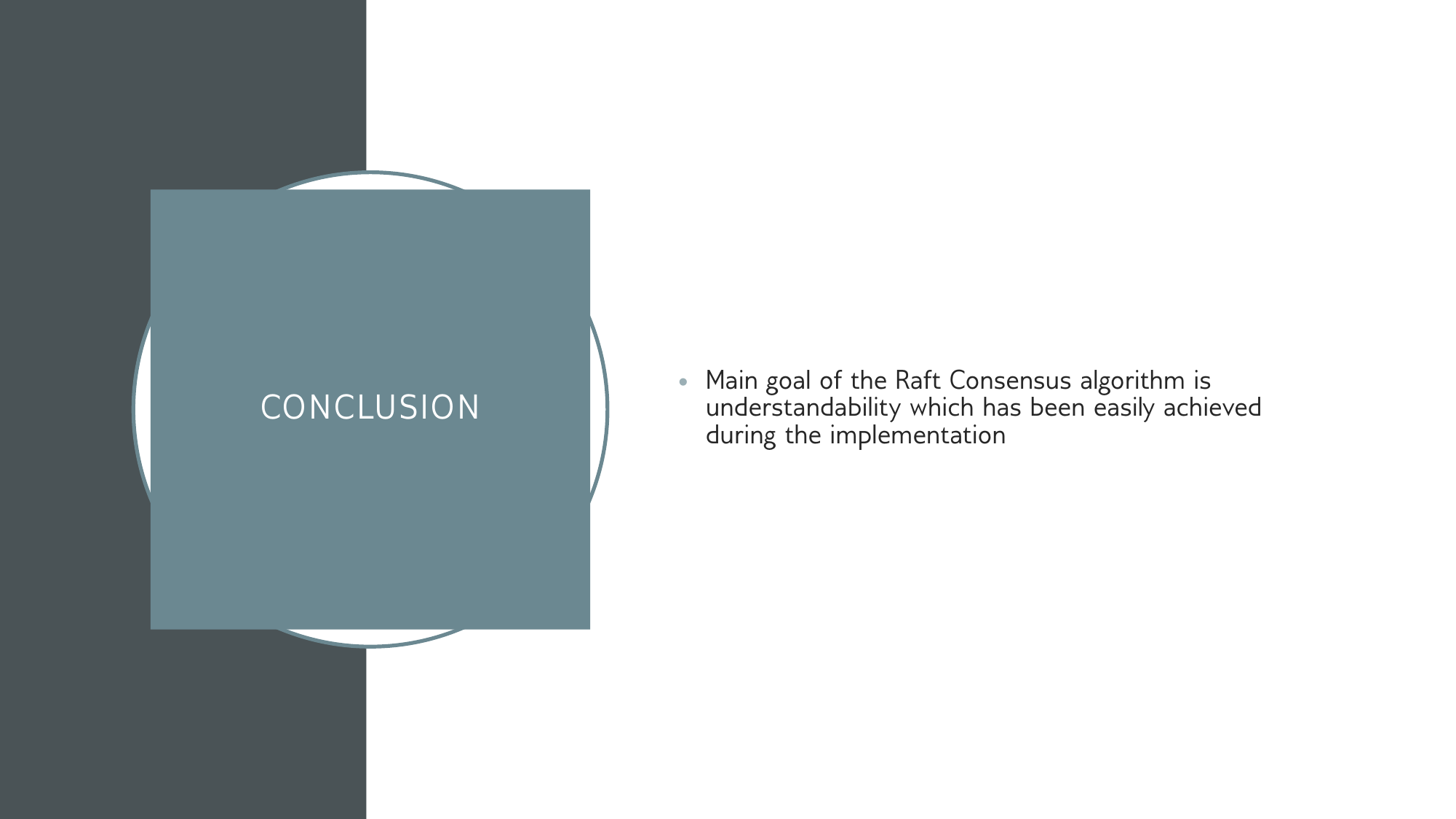

Main goal of the Raft Consensus algorithm is understandability which has been easily achieved during the implementation

# CONCLUSION